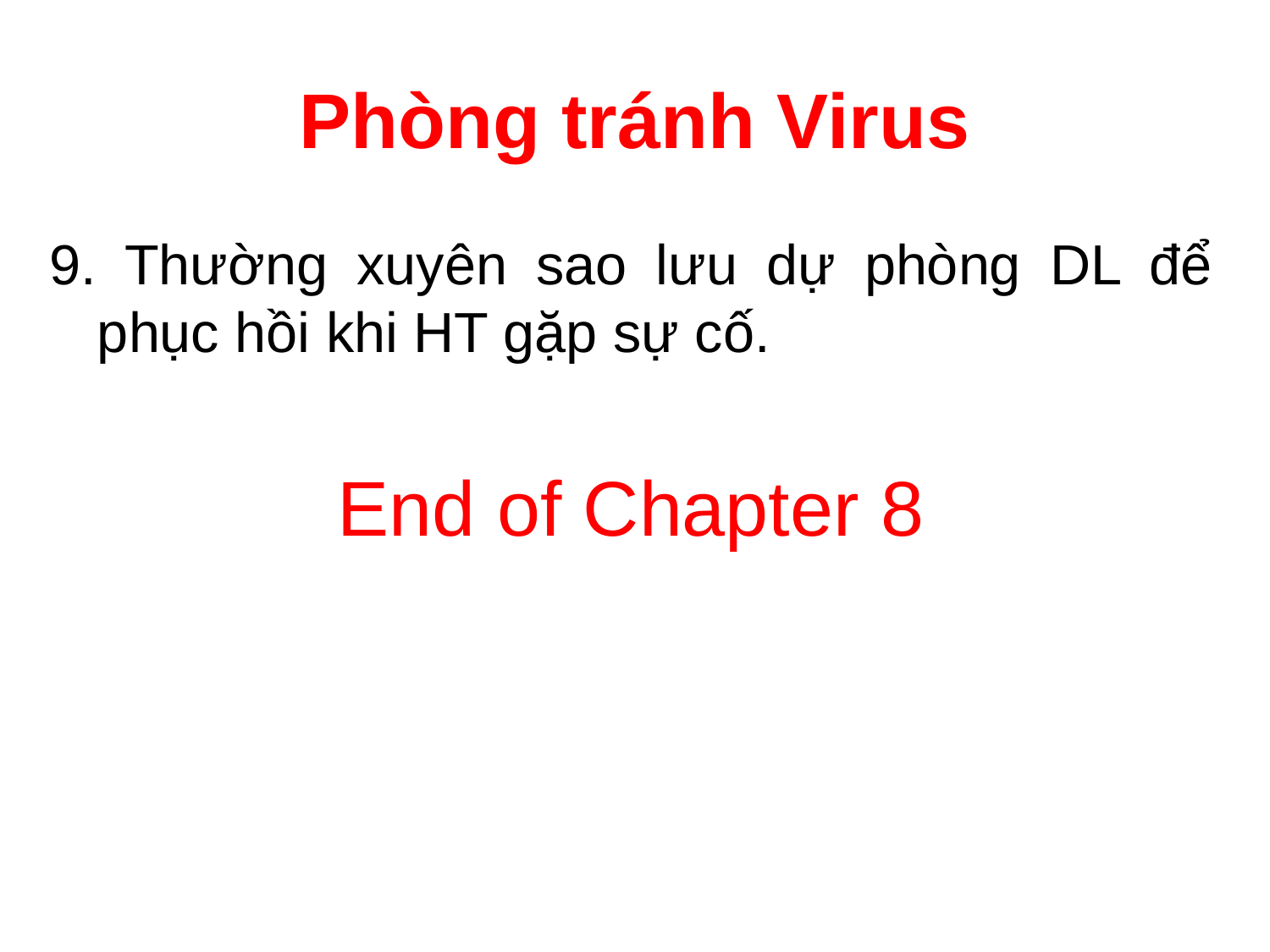

# Phòng tránh Virus
9. Thường xuyên sao lưu dự phòng DL để phục hồi khi HT gặp sự cố.

End of Chapter 8